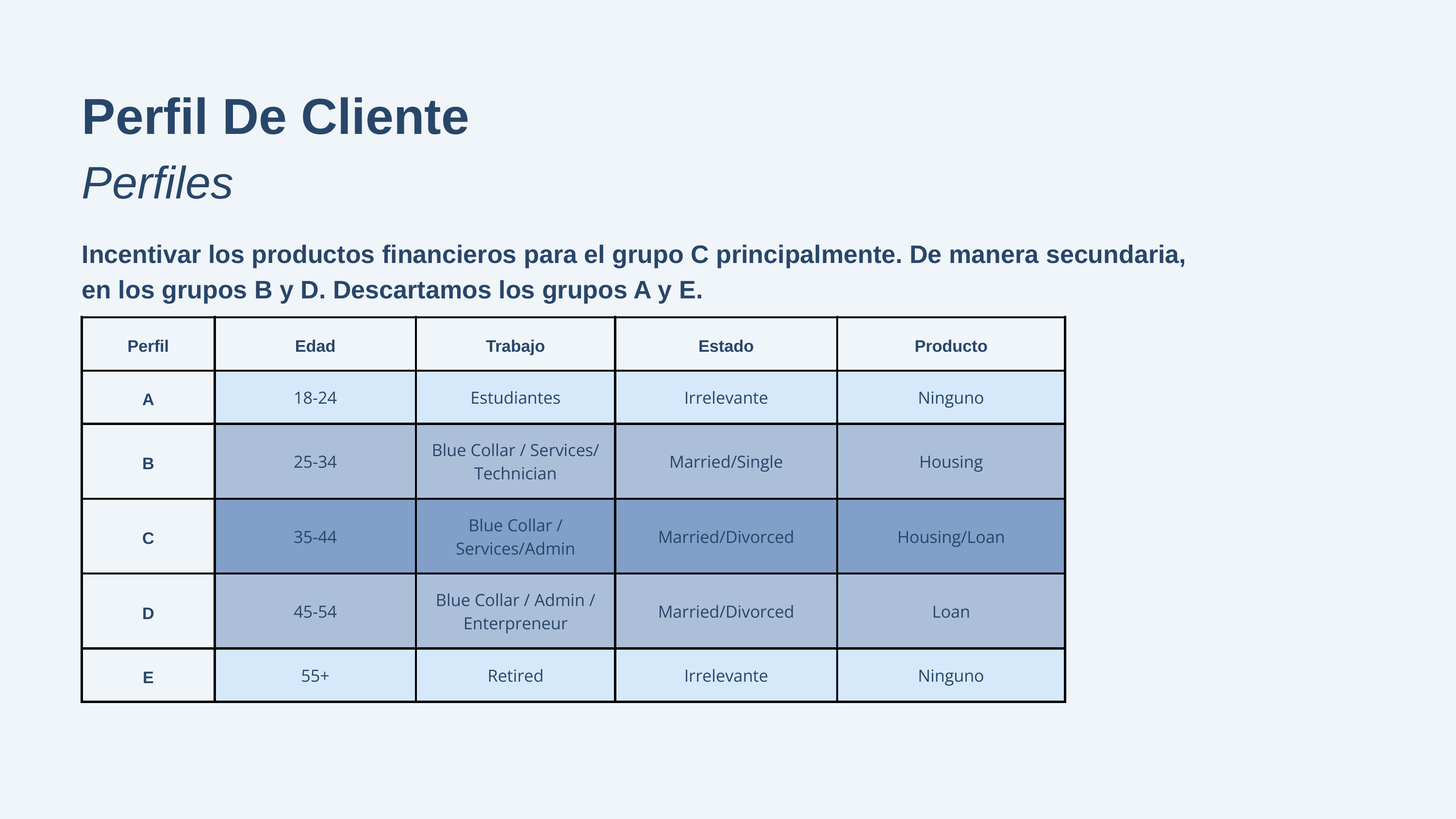

Perfil De Cliente
Perfiles
Incentivar los productos financieros para el grupo C principalmente. De manera secundaria, en los grupos B y D. Descartamos los grupos A y E.
| Perfil | Edad | Trabajo | Estado | Producto |
| --- | --- | --- | --- | --- |
| A | 18-24 | Estudiantes | Irrelevante | Ninguno |
| B | 25-34 | Blue Collar / Services/ Technician | Married/Single | Housing |
| C | 35-44 | Blue Collar / Services/Admin | Married/Divorced | Housing/Loan |
| D | 45-54 | Blue Collar / Admin / Enterpreneur | Married/Divorced | Loan |
| E | 55+ | Retired | Irrelevante | Ninguno |